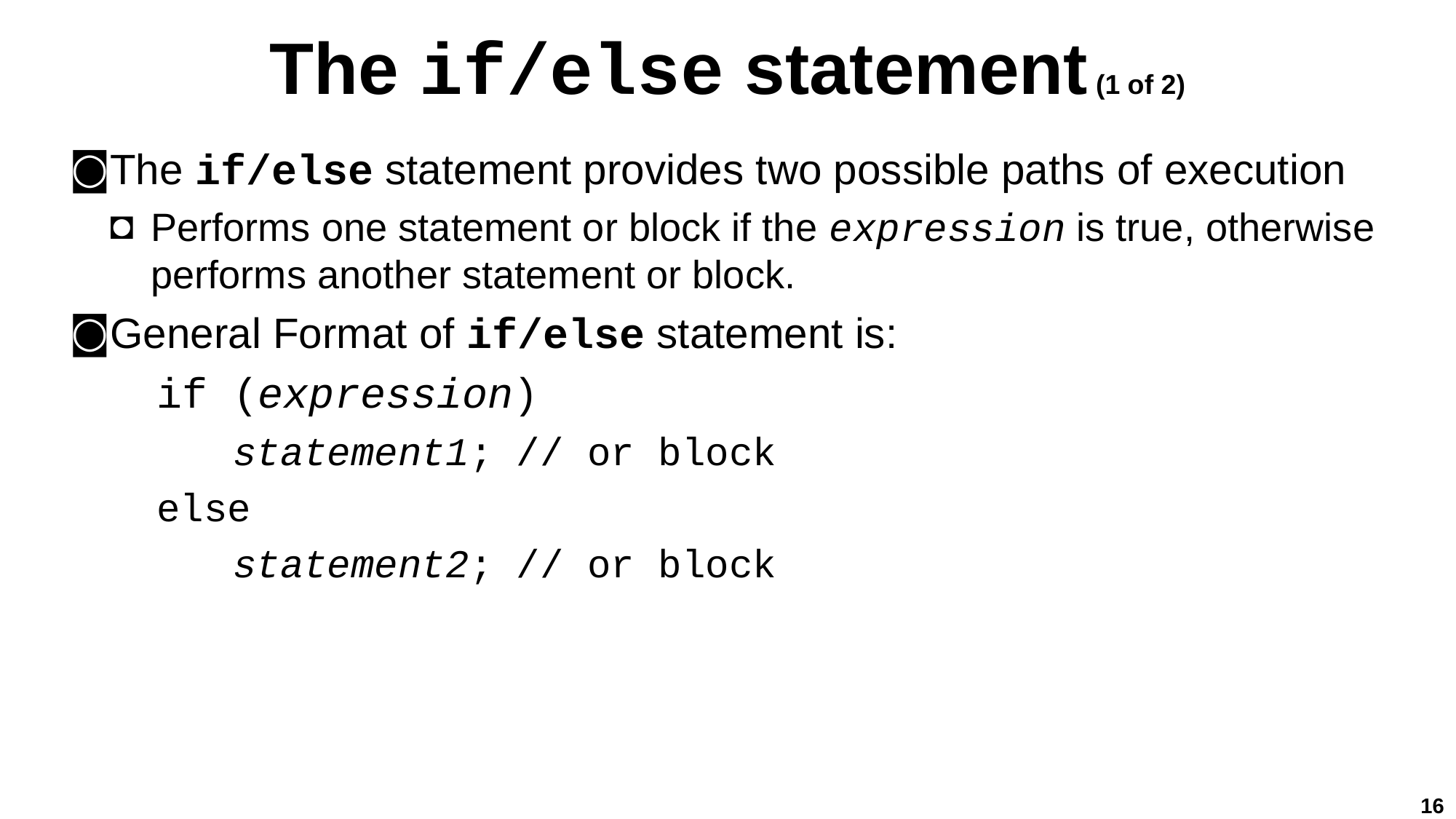

# The if/else statement (1 of 2)
The if/else statement provides two possible paths of execution
Performs one statement or block if the expression is true, otherwise performs another statement or block.
General Format of if/else statement is:
if (expression)
statement1; // or block
else
statement2; // or block
16